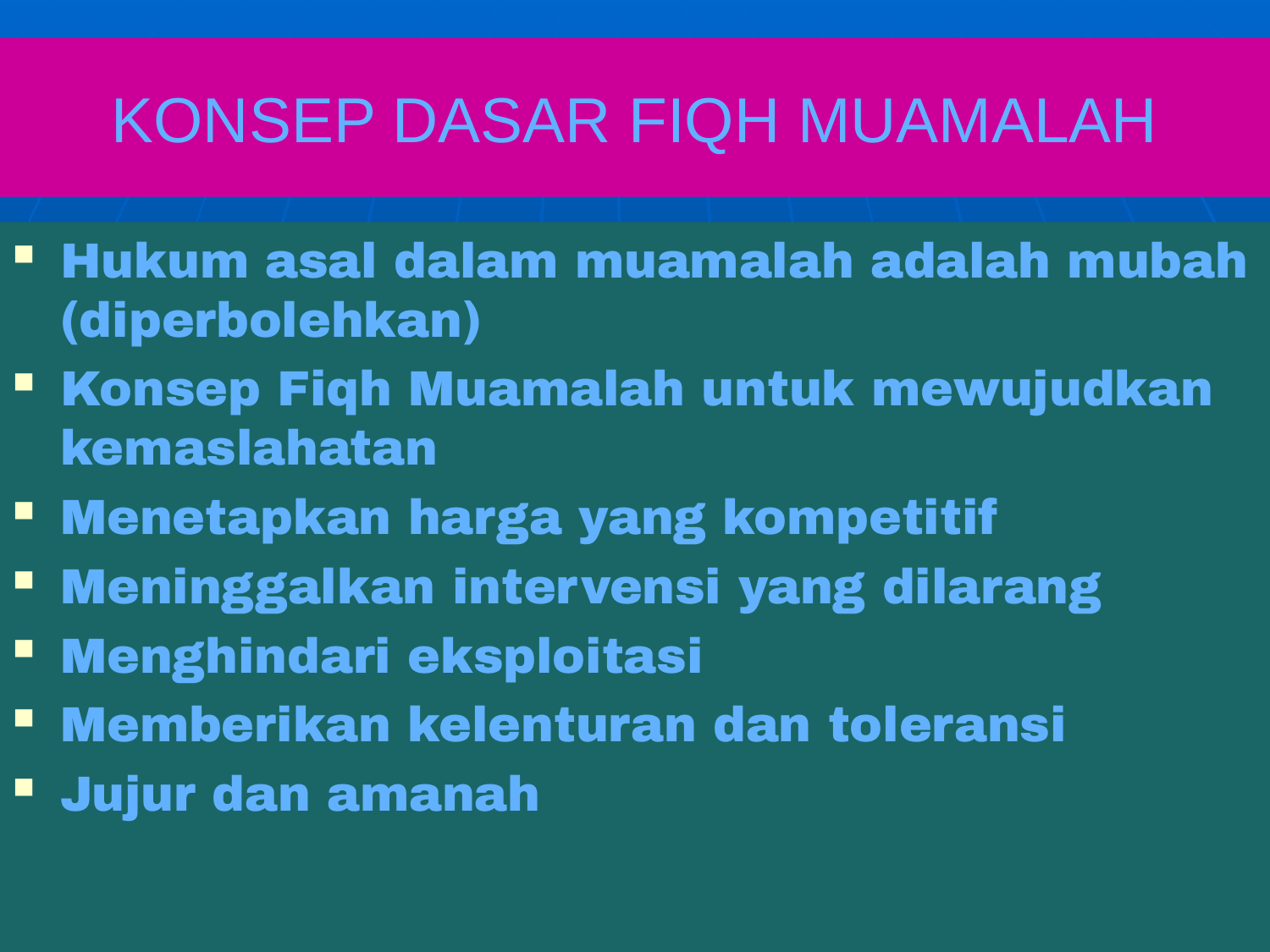

# KONSEP DASAR FIQH MUAMALAH
Hukum asal dalam muamalah adalah mubah (diperbolehkan)
Konsep Fiqh Muamalah untuk mewujudkan kemaslahatan
Menetapkan harga yang kompetitif
Meninggalkan intervensi yang dilarang
Menghindari eksploitasi
Memberikan kelenturan dan toleransi
Jujur dan amanah